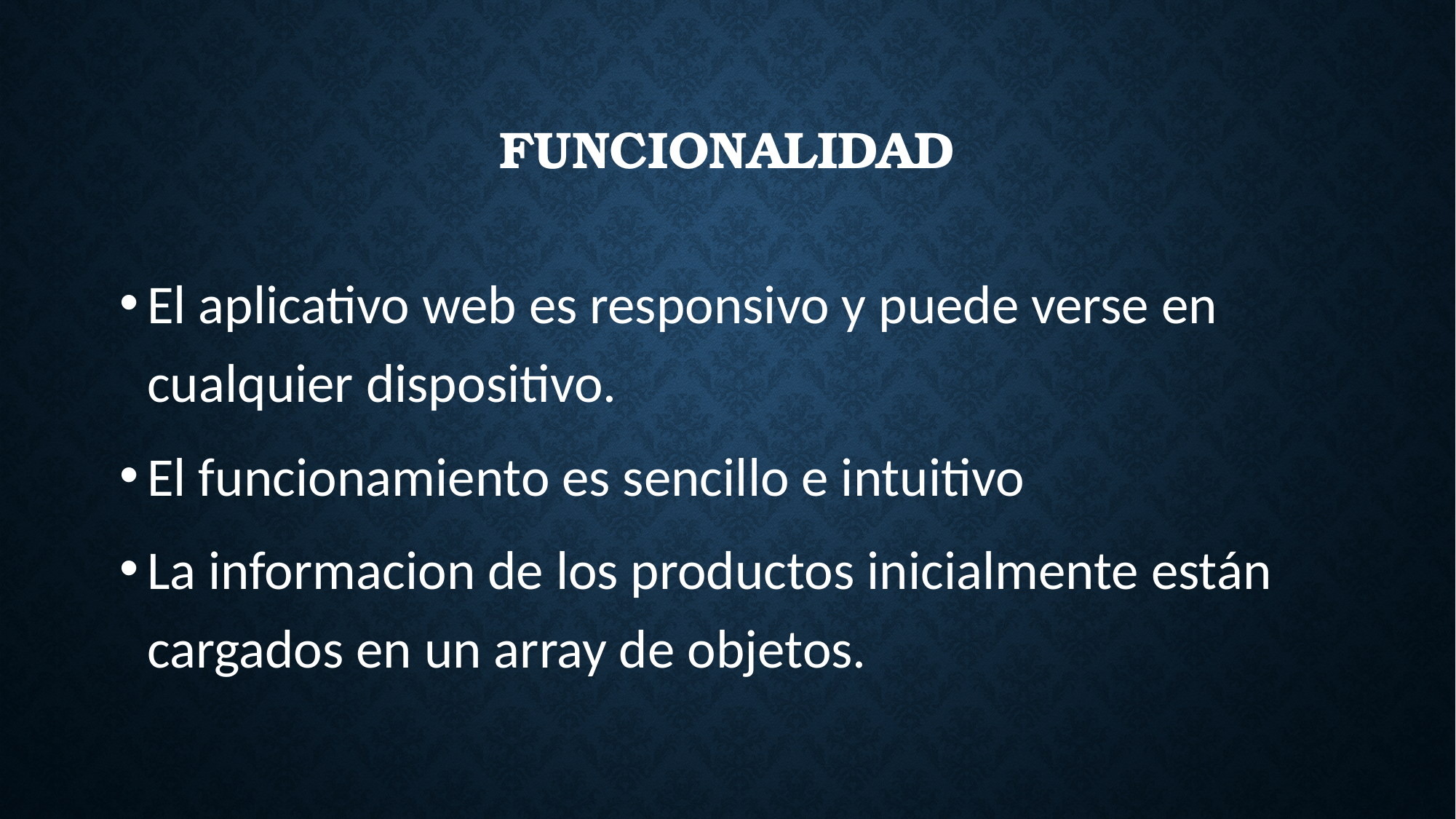

# Funcionalidad
El aplicativo web es responsivo y puede verse en cualquier dispositivo.
El funcionamiento es sencillo e intuitivo
La informacion de los productos inicialmente están cargados en un array de objetos.